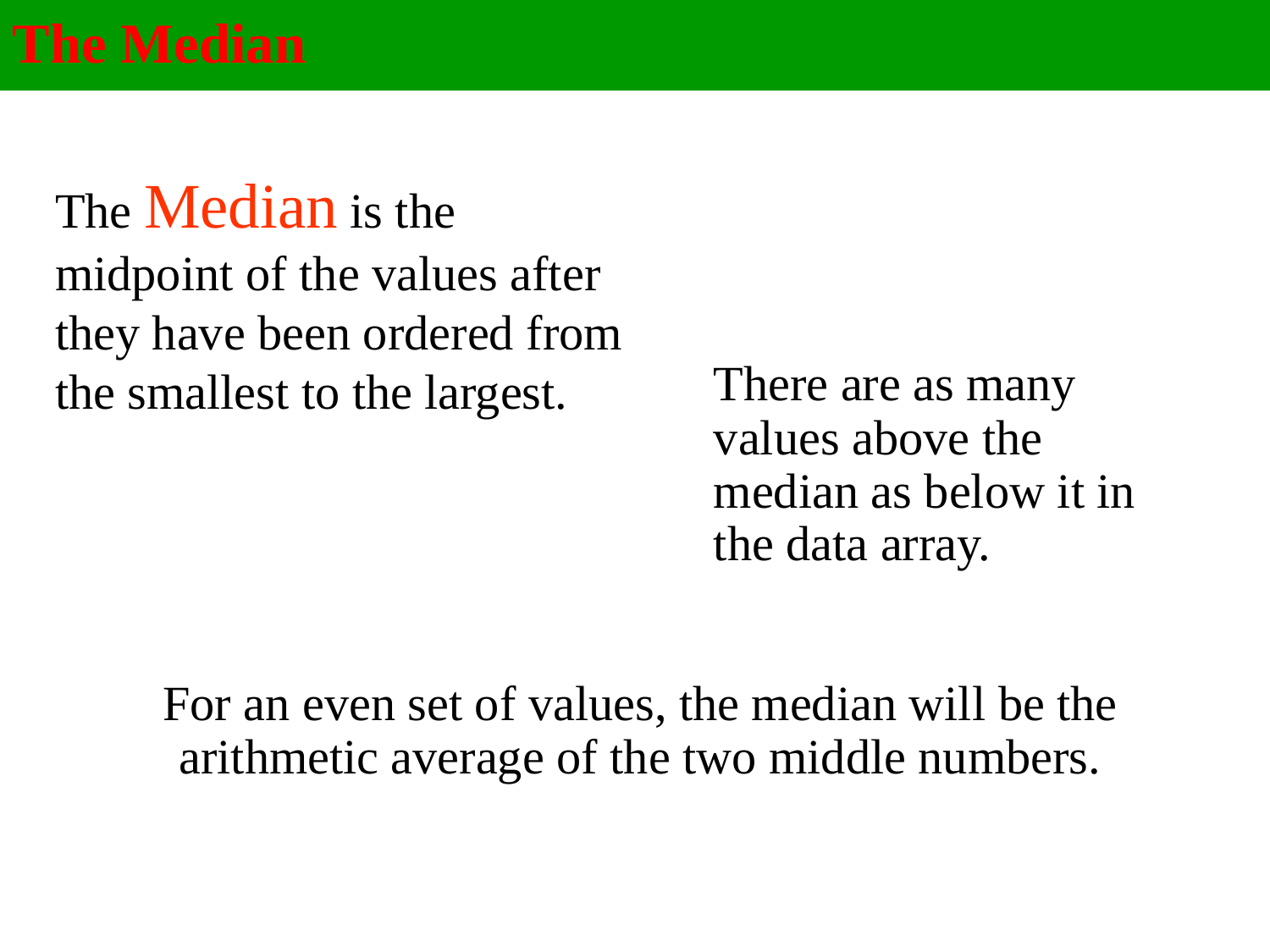

The Median

The Median is the midpoint of the values after they have been ordered from the smallest to the largest.
There are as many values above the median as below it in the data array.
For an even set of values, the median will be the arithmetic average of the two middle numbers.